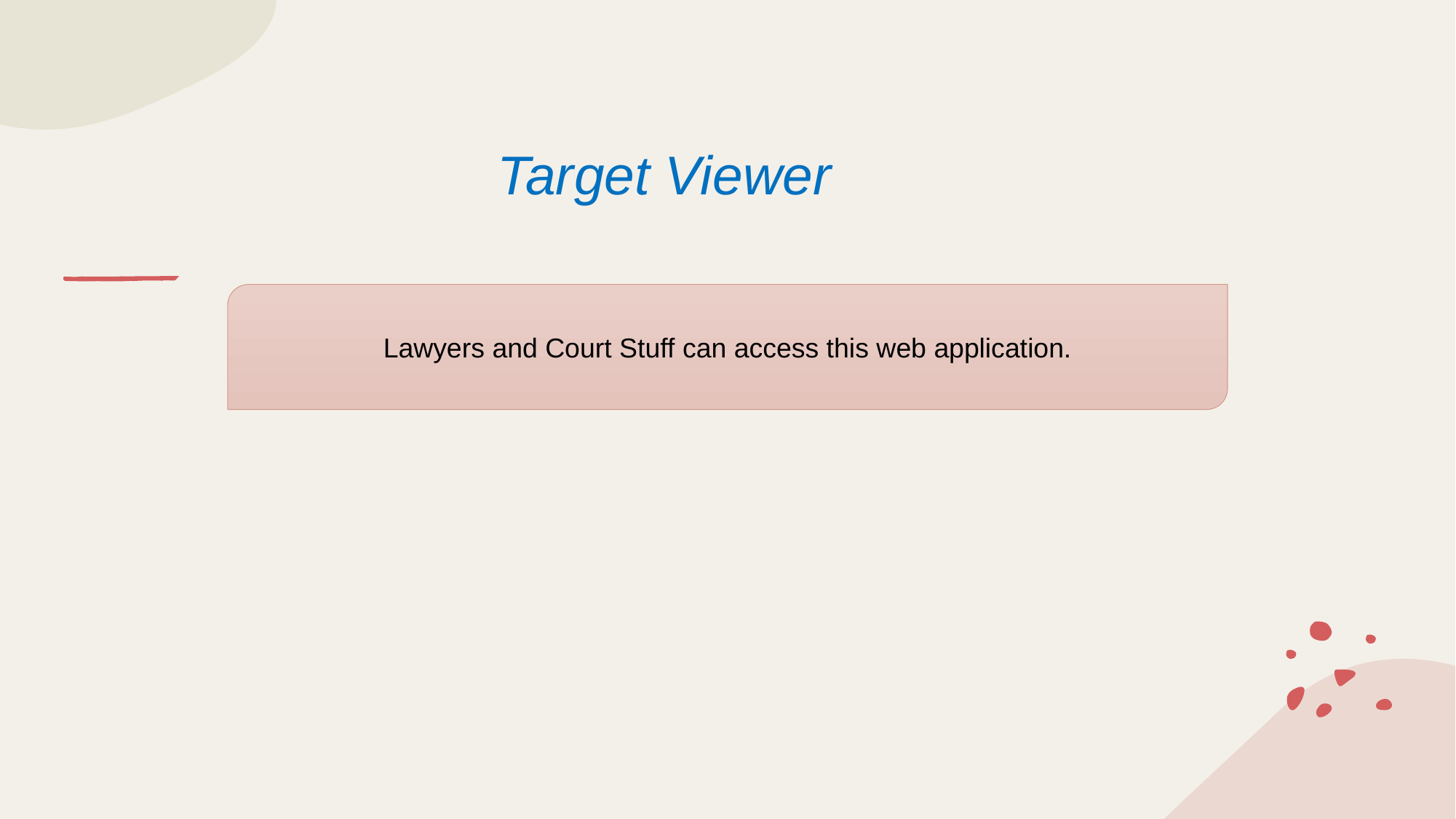

# Target Viewer
Lawyers and Court Stuff can access this web application.